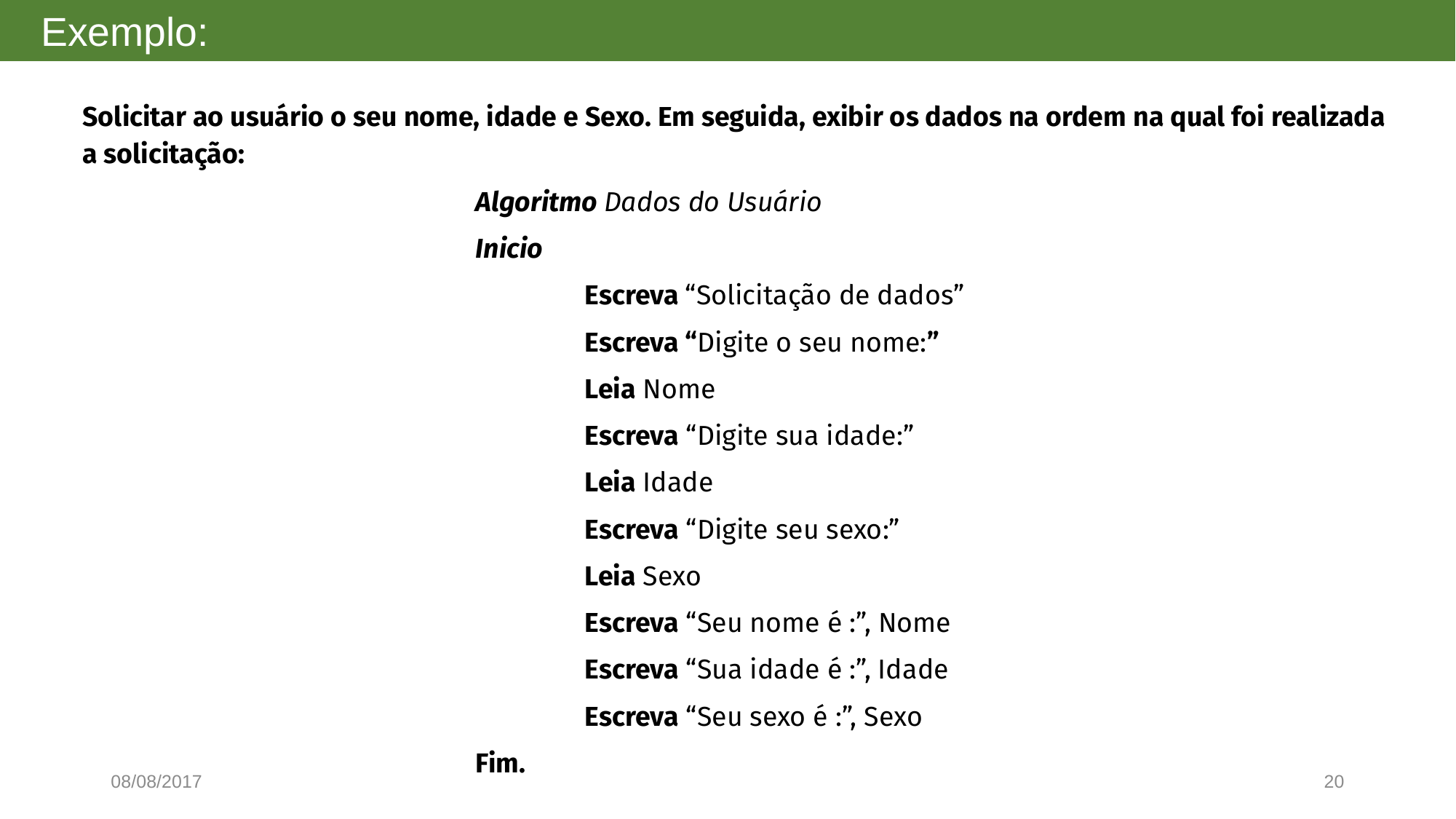

# Exemplo:
Solicitar ao usuário o seu nome, idade e Sexo. Em seguida, exibir os dados na ordem na qual foi realizada a solicitação:
Algoritmo Dados do Usuário
Inicio
	Escreva “Solicitação de dados”
	Escreva “Digite o seu nome:”
	Leia Nome
	Escreva “Digite sua idade:”
	Leia Idade
	Escreva “Digite seu sexo:”
	Leia Sexo
	Escreva “Seu nome é :”, Nome
	Escreva “Sua idade é :”, Idade
	Escreva “Seu sexo é :”, Sexo
Fim.
08/08/2017
20